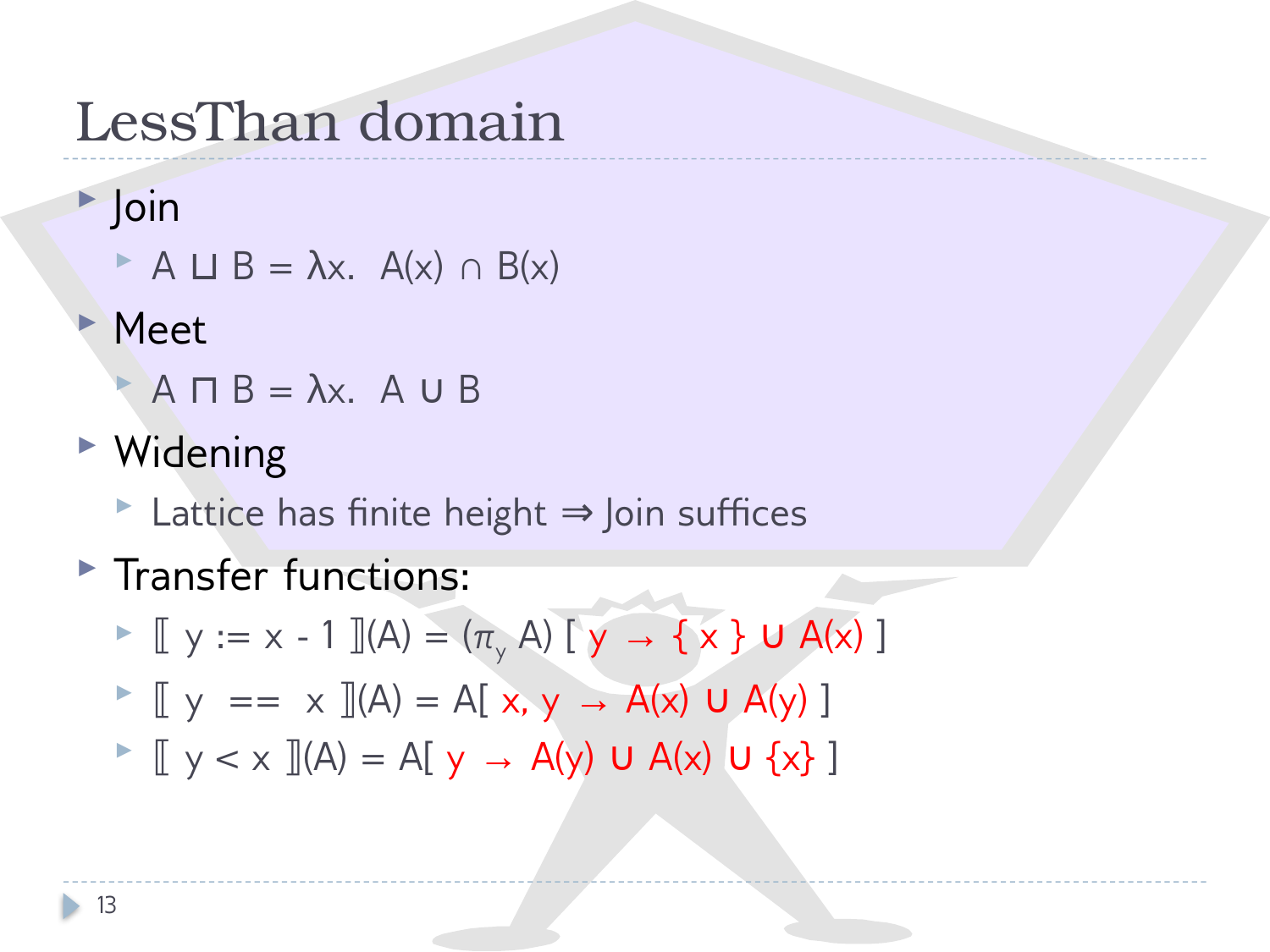

# LessThan domain
Join
A ⊔ B = λx.  A(x) ∩ B(x)
Meet
A ⊓ B = λx.  A ∪ B
Widening
Lattice has finite height ⇒ Join suffices
Transfer functions:
⟦ y := x - 1 ⟧(A) = (πy A) [ y → { x } ∪ A(x) ]
⟦ y  ==  x ⟧(A) = A[ x, y → A(x) ∪ A(y) ]
⟦ y < x ⟧(A) = A[ y → A(y) ∪ A(x) ∪ {x} ]

13